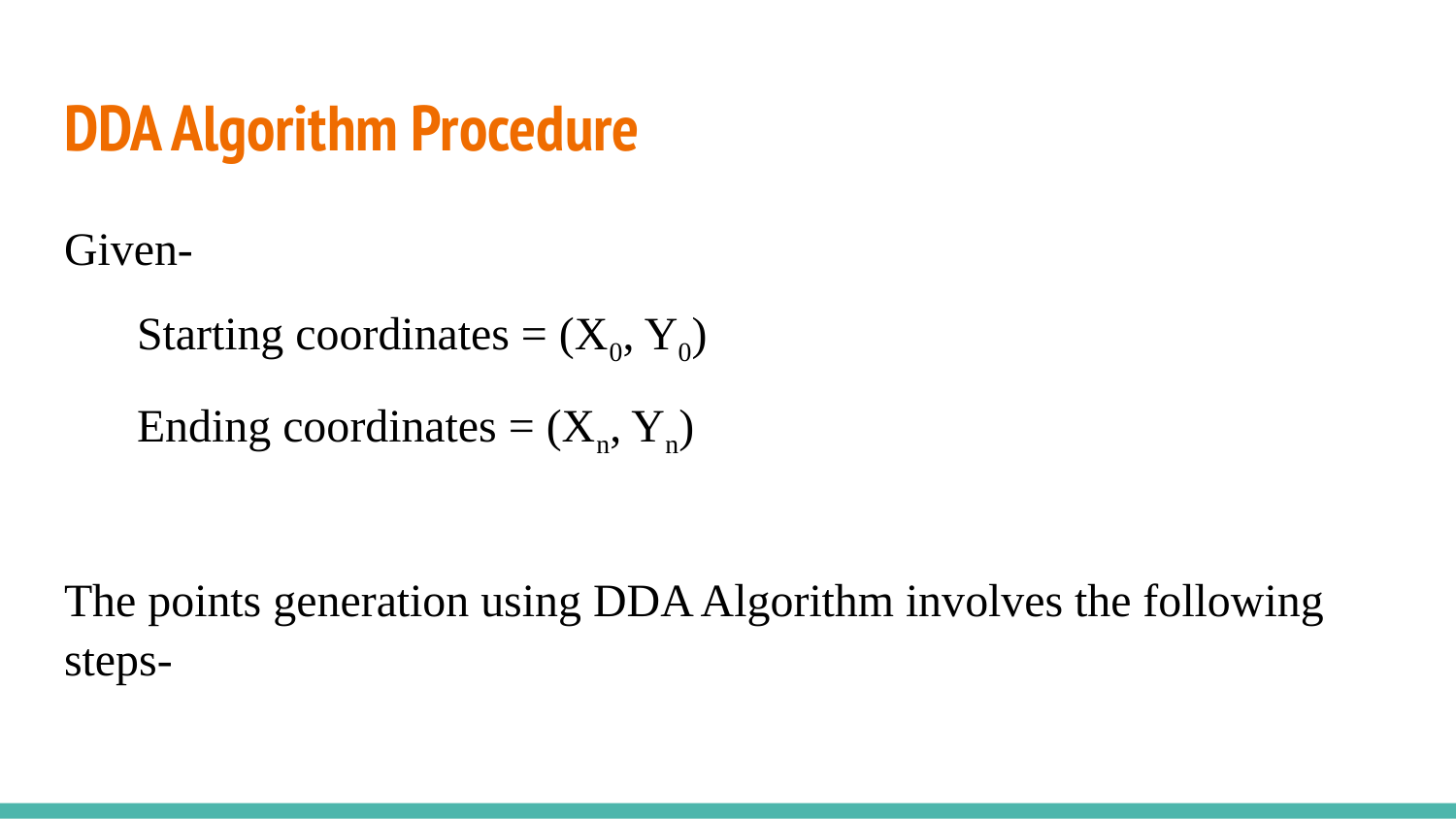

# DDA Algorithm Procedure
Given-
Starting coordinates = (X0, Y0)
Ending coordinates = (Xn, Yn)

The points generation using DDA Algorithm involves the following steps-

3